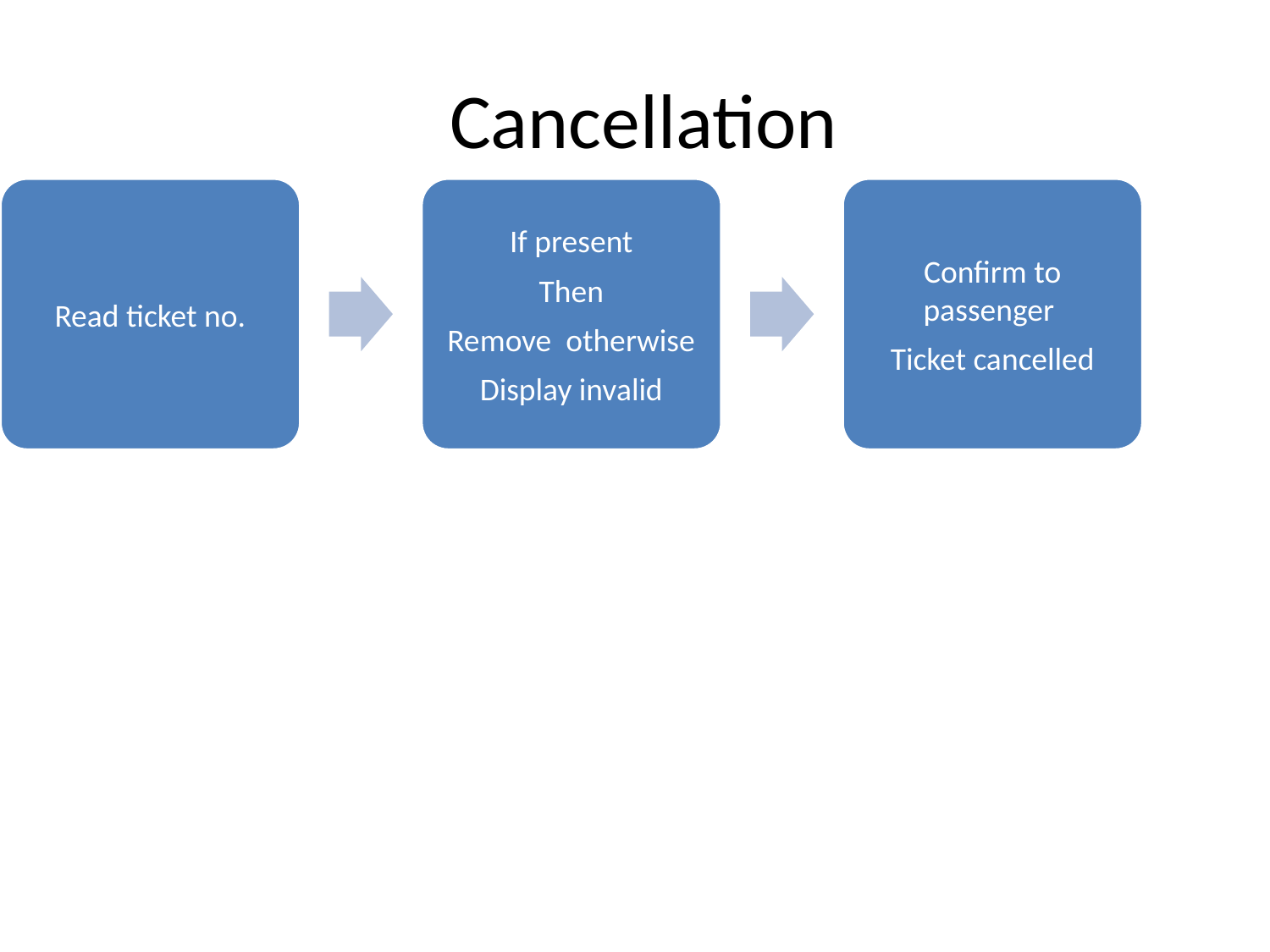

# Cancellation
Read ticket no.

If present
Then
Remove  otherwise
Display invalid

Confirm to passenger
Ticket cancelled